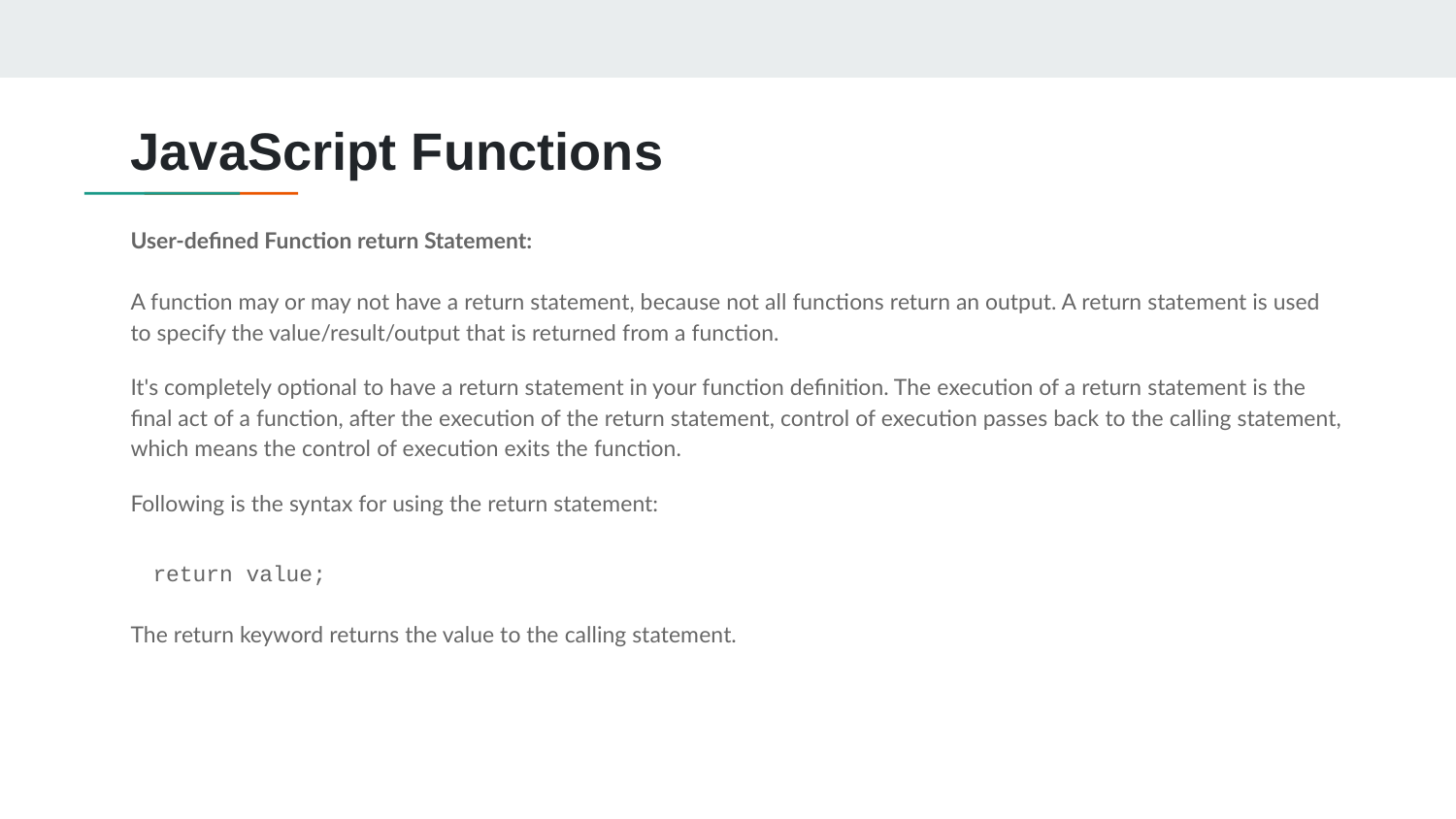

# JavaScript Functions
User-defined Function return Statement:
A function may or may not have a return statement, because not all functions return an output. A return statement is used to specify the value/result/output that is returned from a function.
It's completely optional to have a return statement in your function definition. The execution of a return statement is the final act of a function, after the execution of the return statement, control of execution passes back to the calling statement, which means the control of execution exits the function.
Following is the syntax for using the return statement:
return value;
The return keyword returns the value to the calling statement.